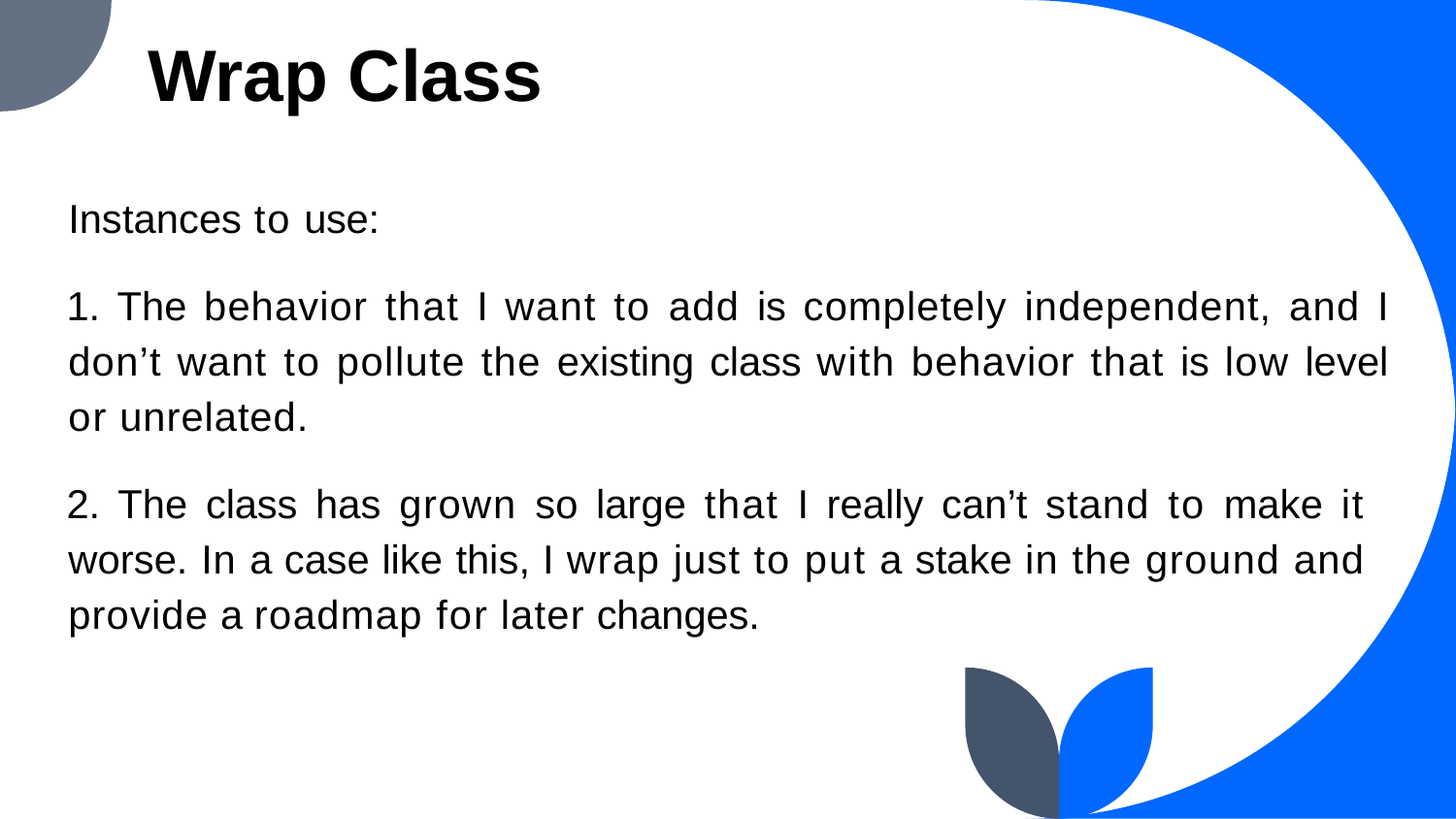

Wrap Class
Instances to use:
 The behavior that I want to add is completely independent, and I don’t want to pollute the existing class with behavior that is low level or unrelated.
 The class has grown so large that I really can’t stand to make it worse. In a case like this, I wrap just to put a stake in the ground and provide a roadmap for later changes.